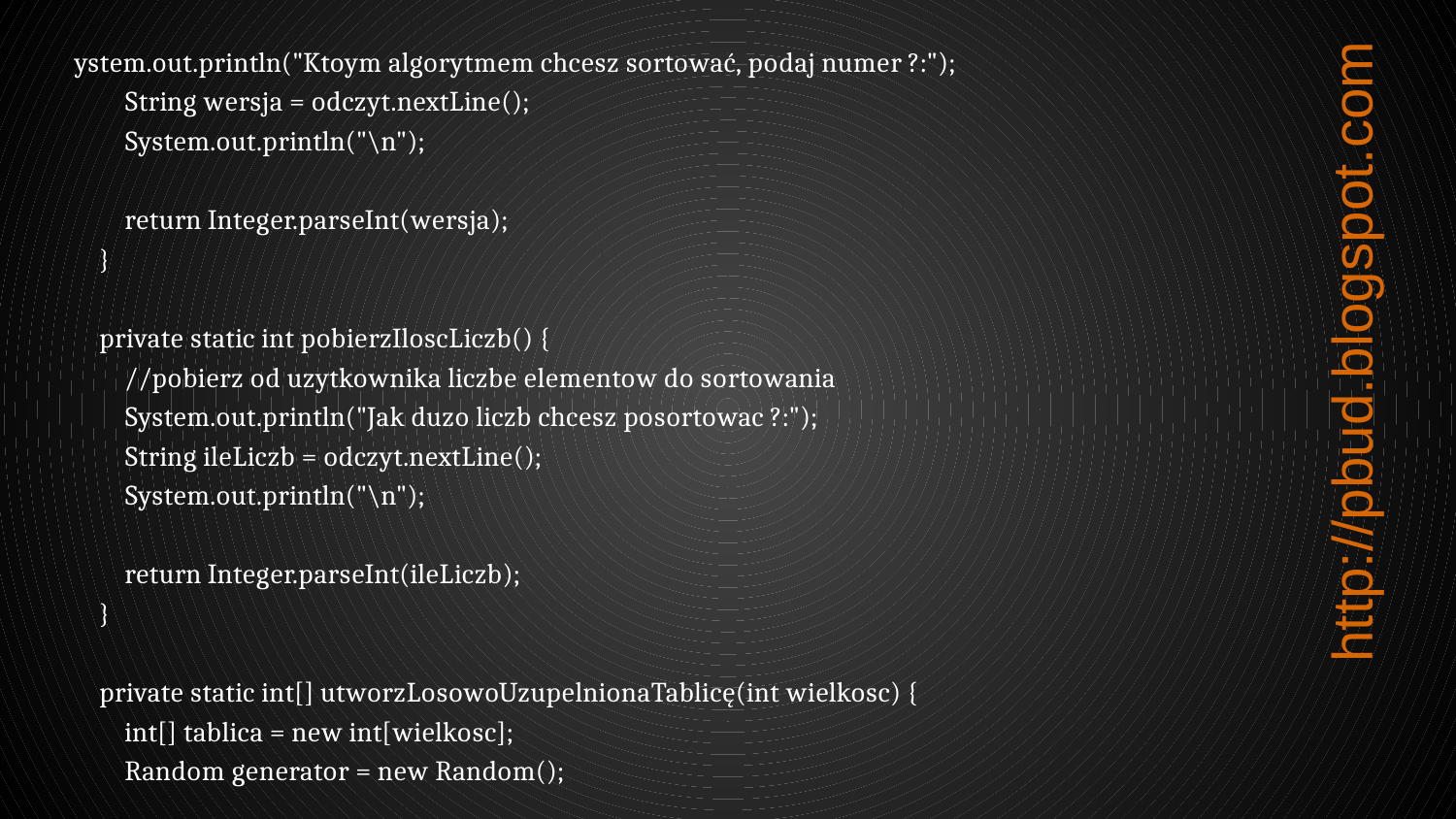

ystem.out.println("Ktoym algorytmem chcesz sortować, podaj numer ?:");
        String wersja = odczyt.nextLine();
        System.out.println("\n");

        return Integer.parseInt(wersja);
    }

    private static int pobierzIloscLiczb() {
        //pobierz od uzytkownika liczbe elementow do sortowania
        System.out.println("Jak duzo liczb chcesz posortowac ?:");
        String ileLiczb = odczyt.nextLine();
        System.out.println("\n");

        return Integer.parseInt(ileLiczb);
    }

    private static int[] utworzLosowoUzupelnionaTablicę(int wielkosc) {
        int[] tablica = new int[wielkosc];
        Random generator = new Random();
http://pbud.blogspot.com